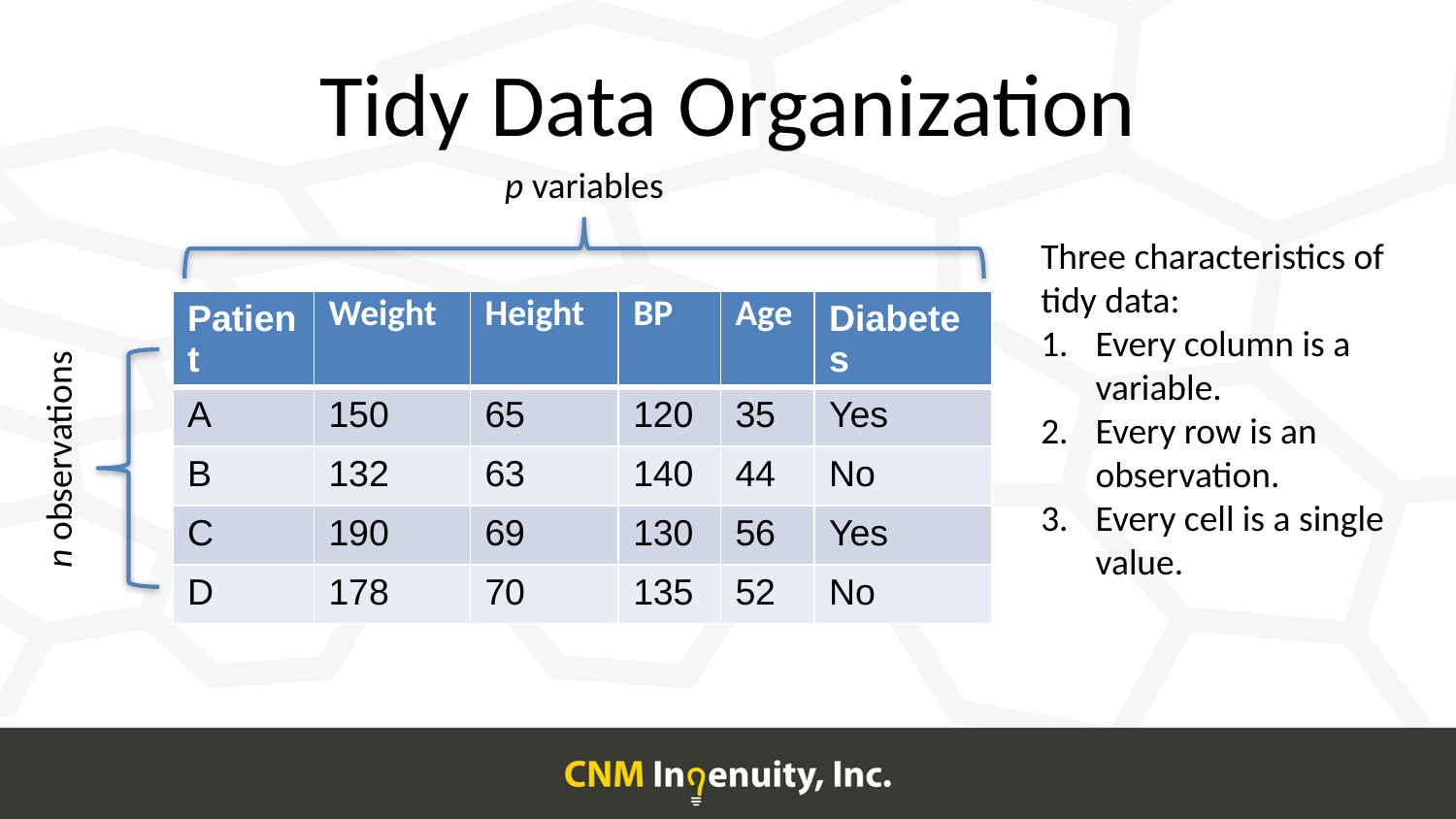

# Tidy Data Organization
p variables
Three characteristics of tidy data:
Every column is a variable.
Every row is an observation.
Every cell is a single value.

| Patient | Weight | Height | BP | Age | Diabetes |
| --- | --- | --- | --- | --- | --- |
| A | 150 | 65 | 120 | 35 | Yes |
| B | 132 | 63 | 140 | 44 | No |
| C | 190 | 69 | 130 | 56 | Yes |
| D | 178 | 70 | 135 | 52 | No |

n observations